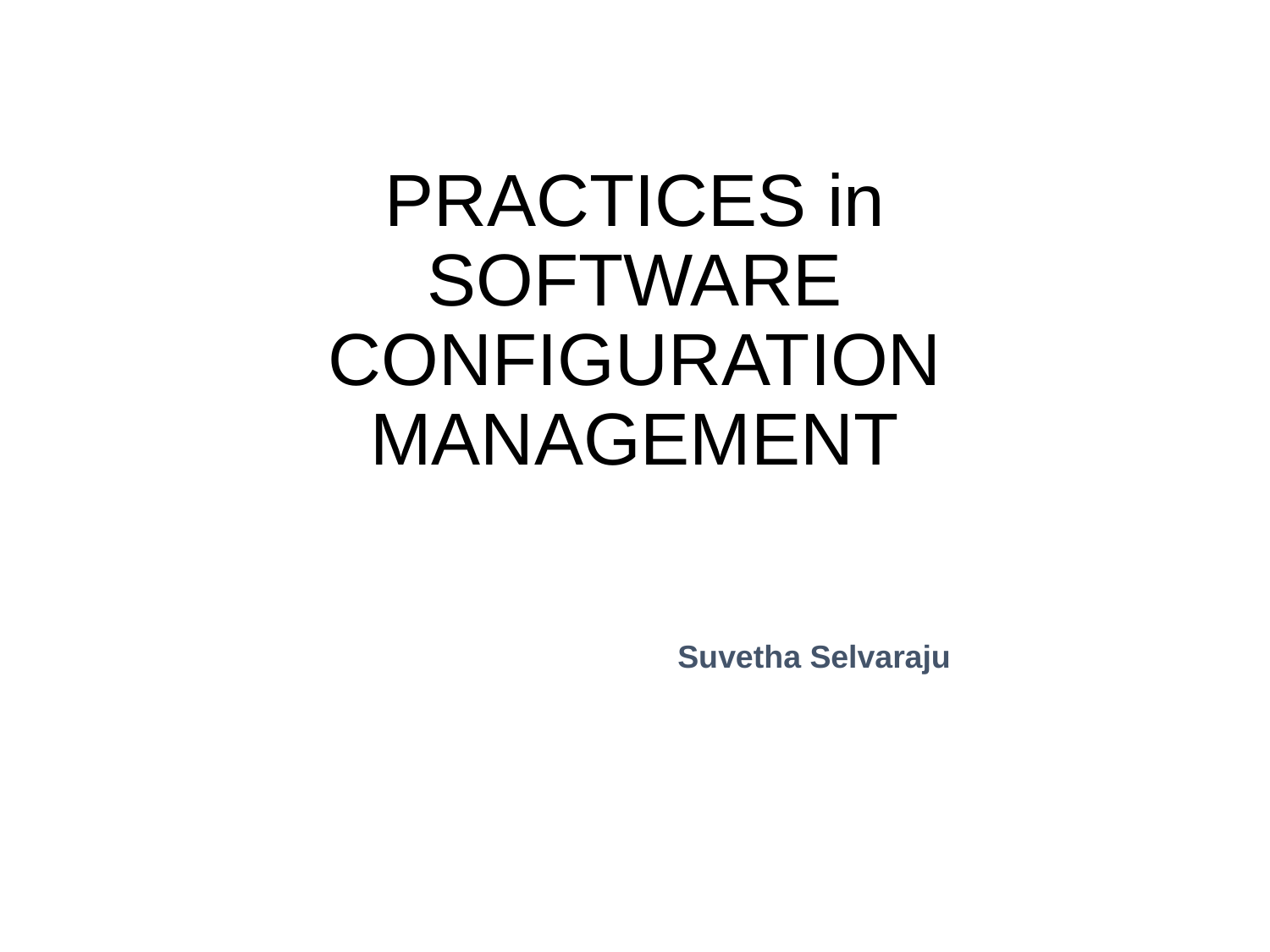

# PRACTICES in SOFTWARE CONFIGURATION MANAGEMENT

                                Suvetha Selvaraju